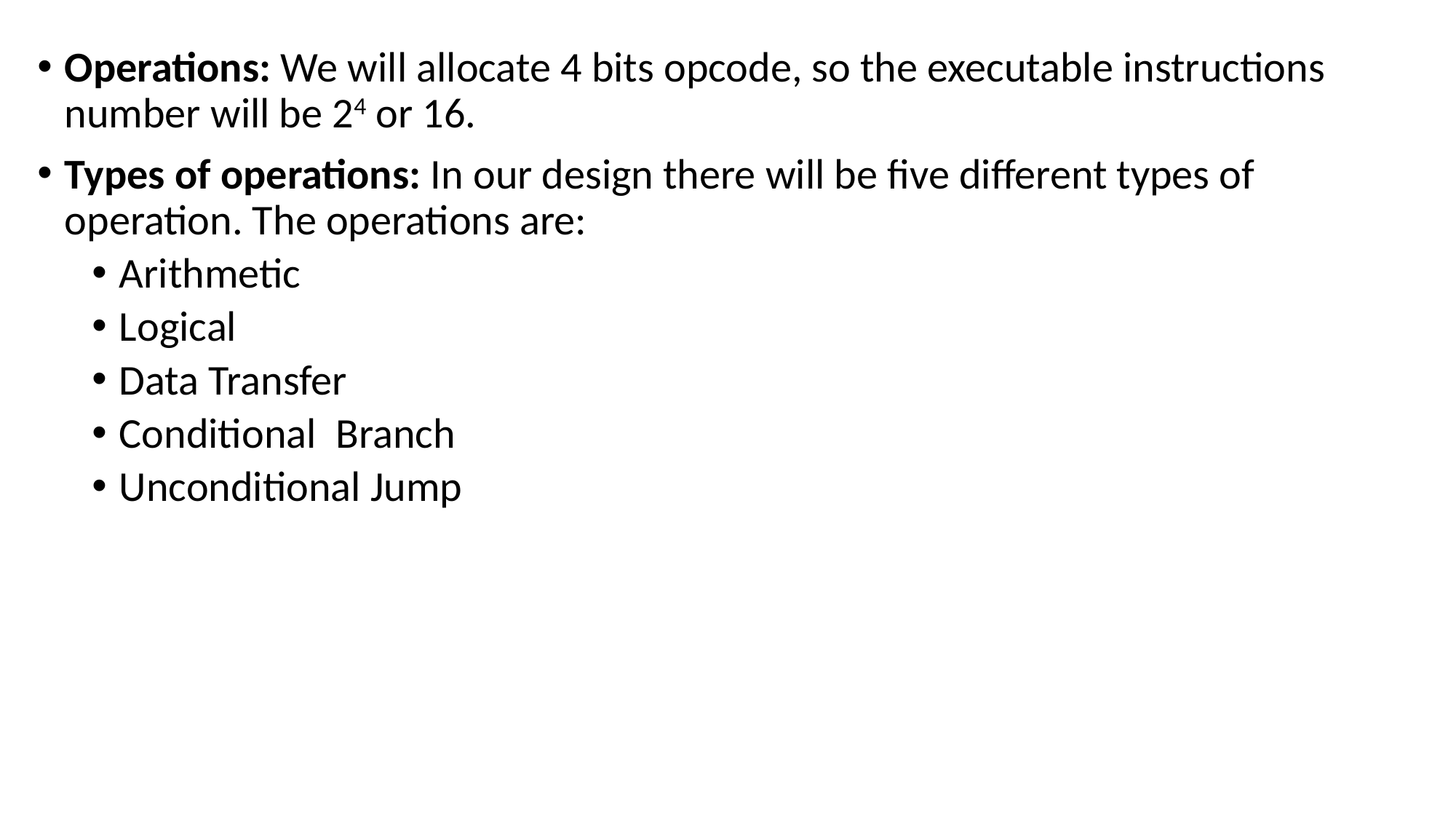

Operations: We will allocate 4 bits opcode, so the executable instructions number will be 24 or 16.
Types of operations: In our design there will be five different types of operation. The operations are:
Arithmetic
Logical
Data Transfer
Conditional  Branch
Unconditional Jump